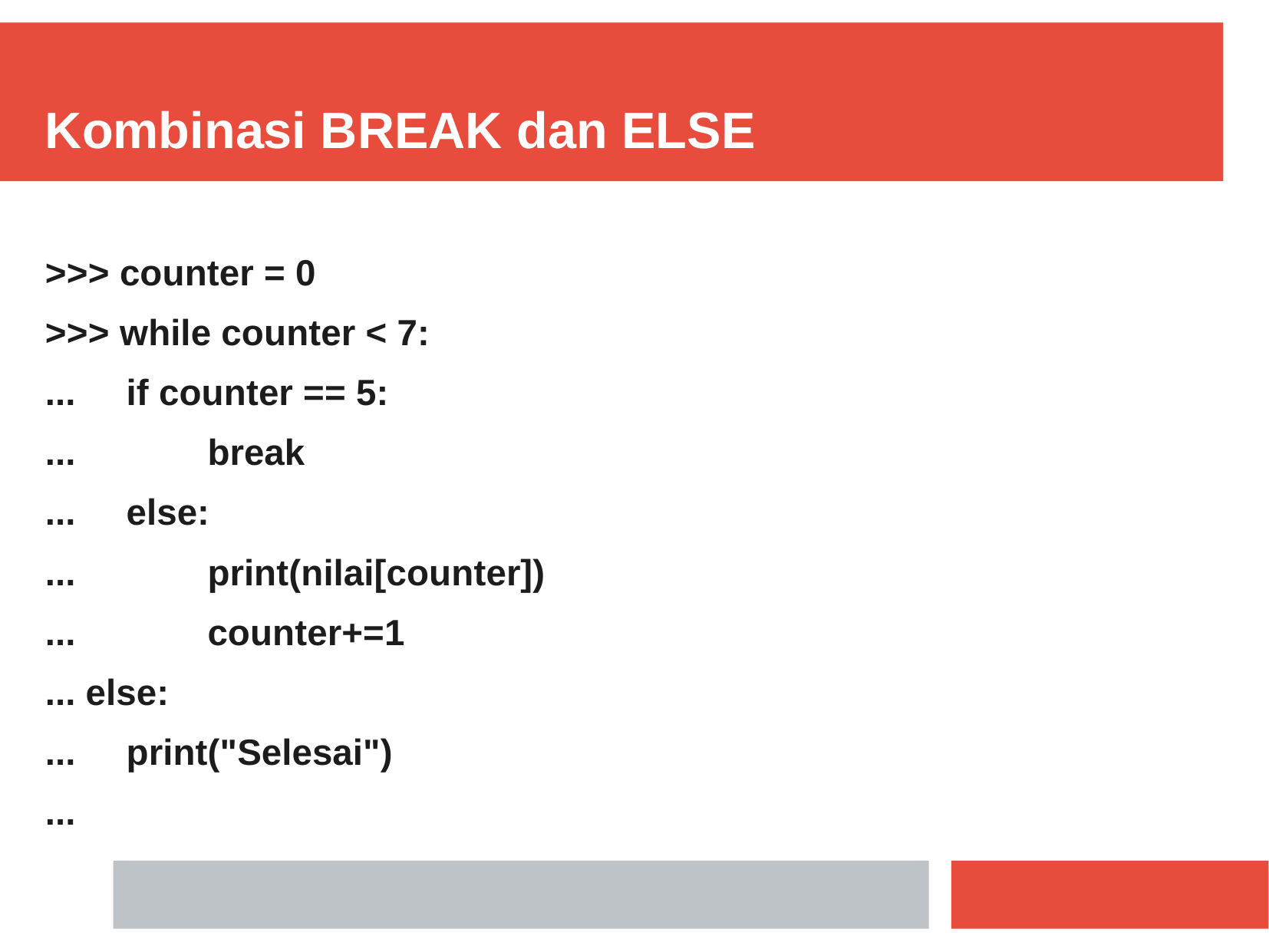

Kombinasi BREAK dan ELSE
>>> counter = 0
>>> while counter < 7:
...     if counter == 5:
...             break
...     else:
...             print(nilai[counter])
...             counter+=1
... else:
...     print("Selesai")
...